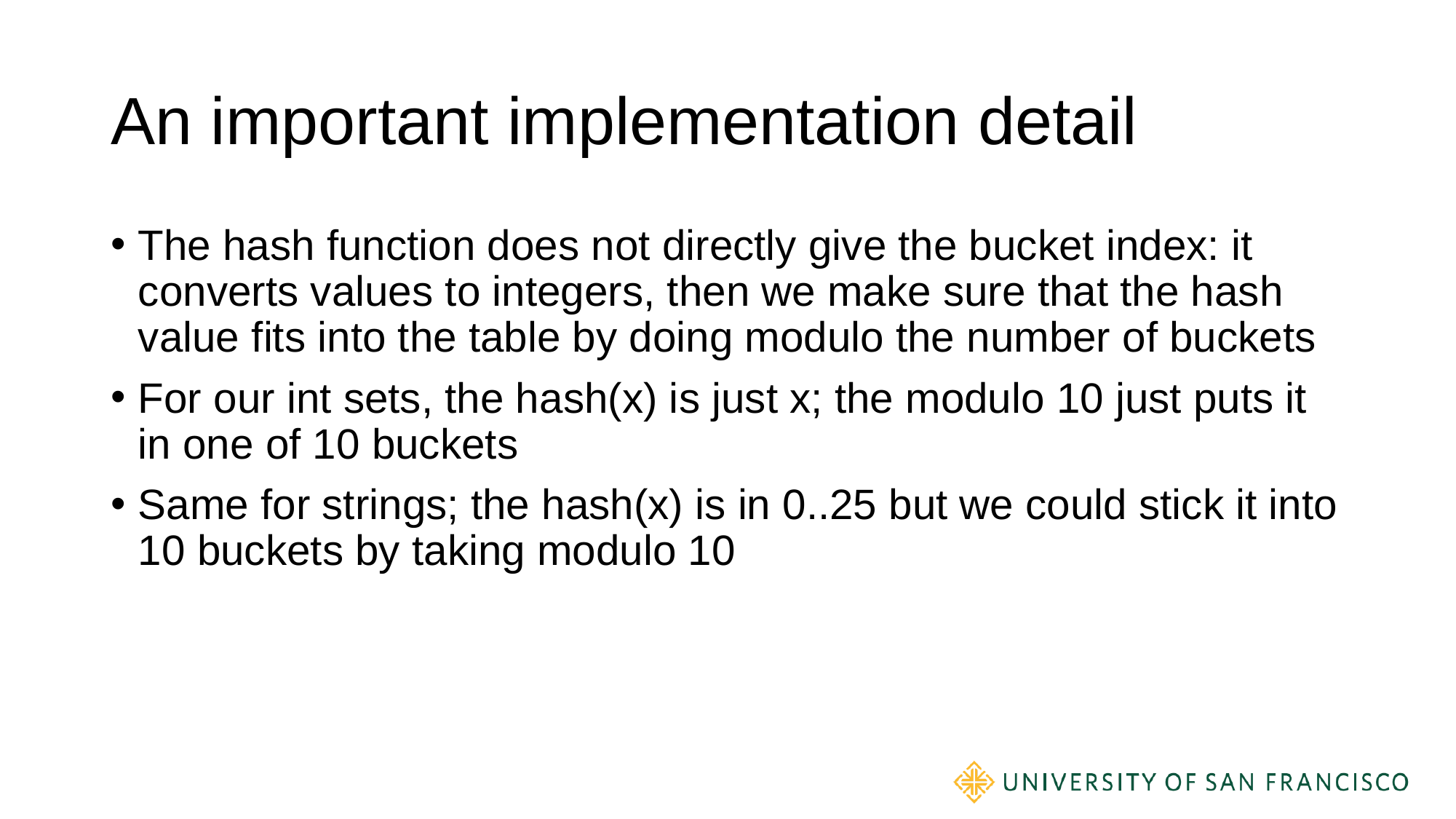

# An important implementation detail
The hash function does not directly give the bucket index: it converts values to integers, then we make sure that the hash value fits into the table by doing modulo the number of buckets
For our int sets, the hash(x) is just x; the modulo 10 just puts it in one of 10 buckets
Same for strings; the hash(x) is in 0..25 but we could stick it into 10 buckets by taking modulo 10